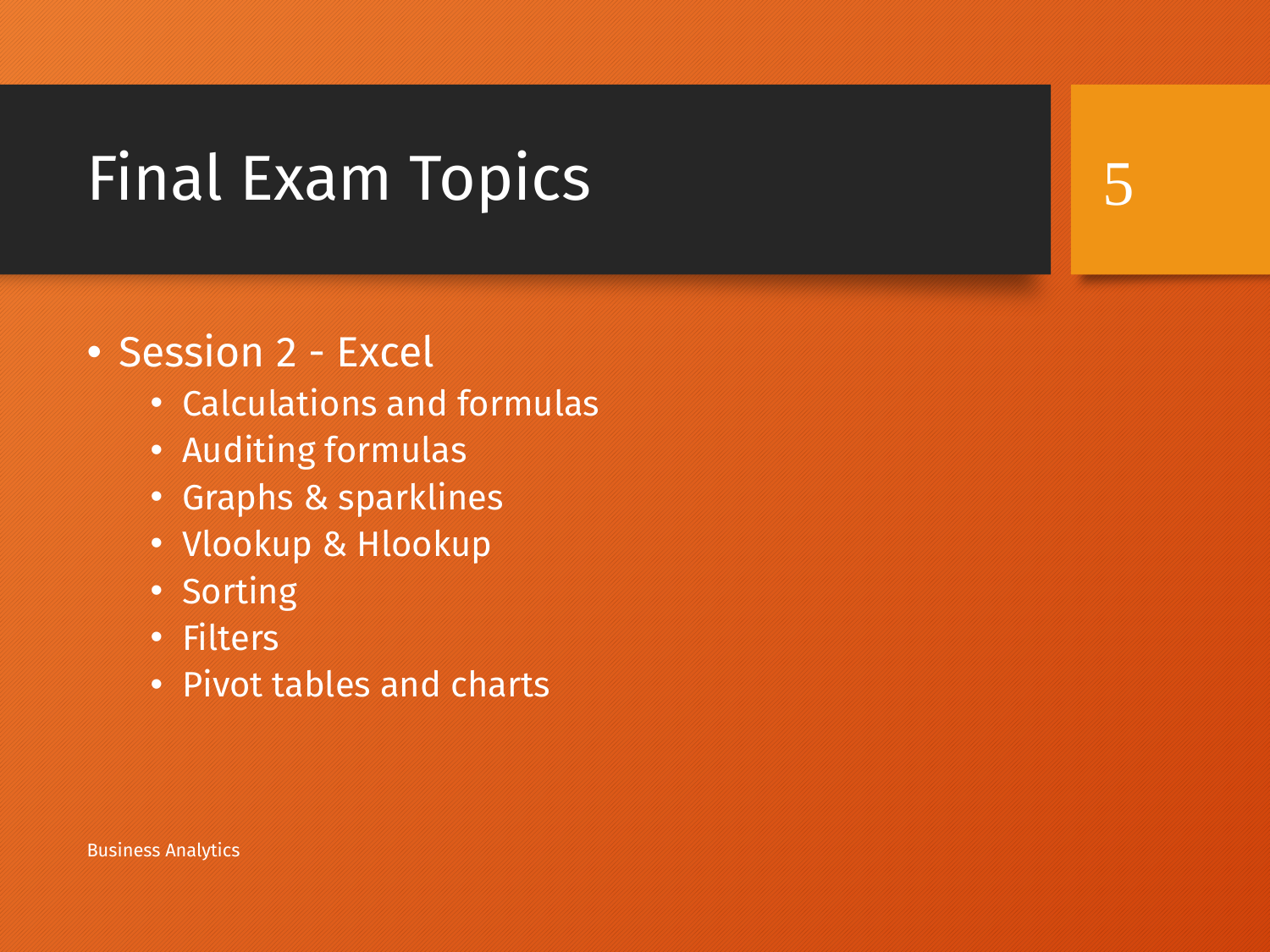

# Final Exam Topics
5
Session 2 - Excel
Calculations and formulas
Auditing formulas
Graphs & sparklines
Vlookup & Hlookup
Sorting
Filters
Pivot tables and charts
Business Analytics